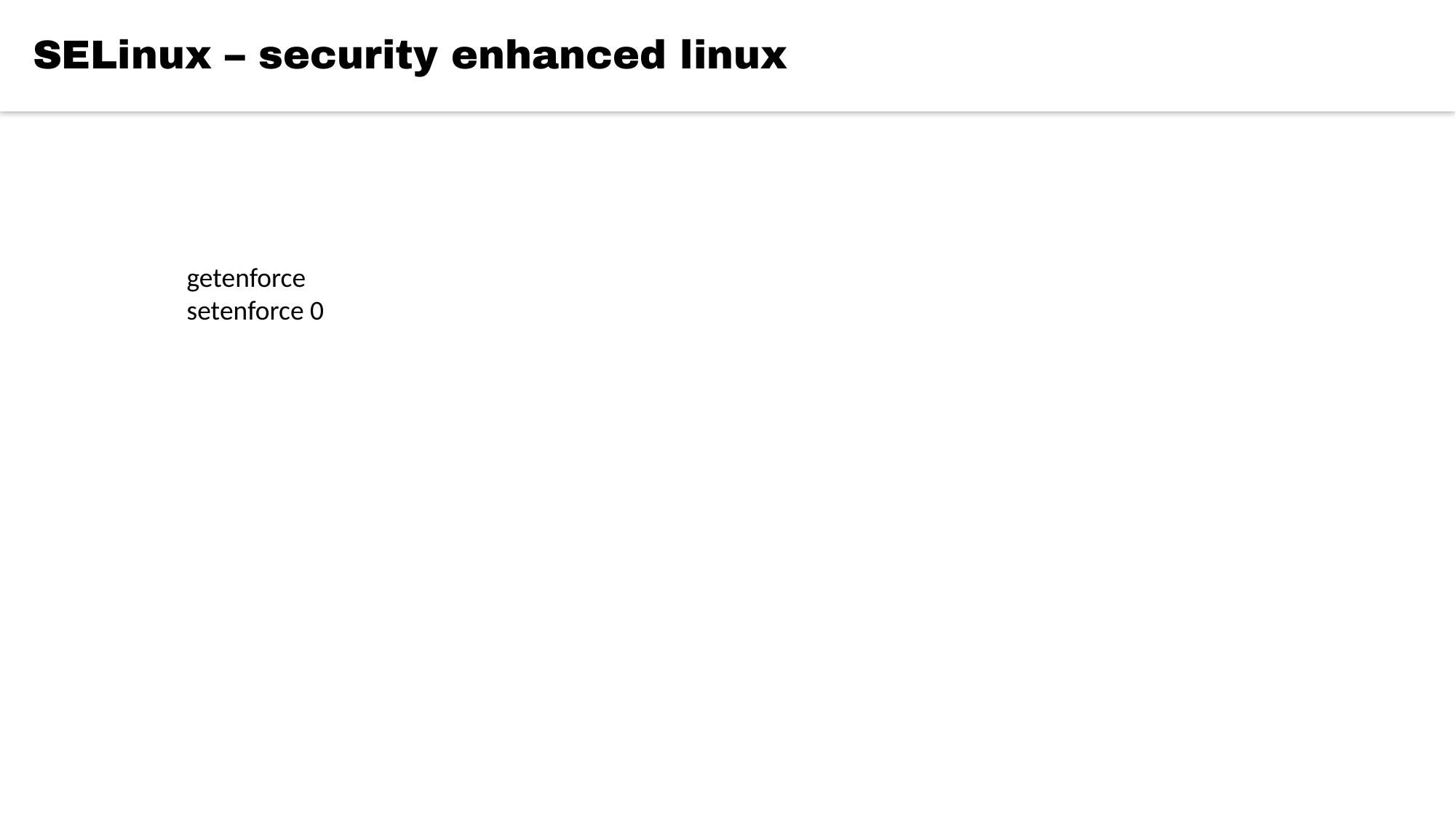

SELinux – security enhanced linux
getenforce
setenforce 0